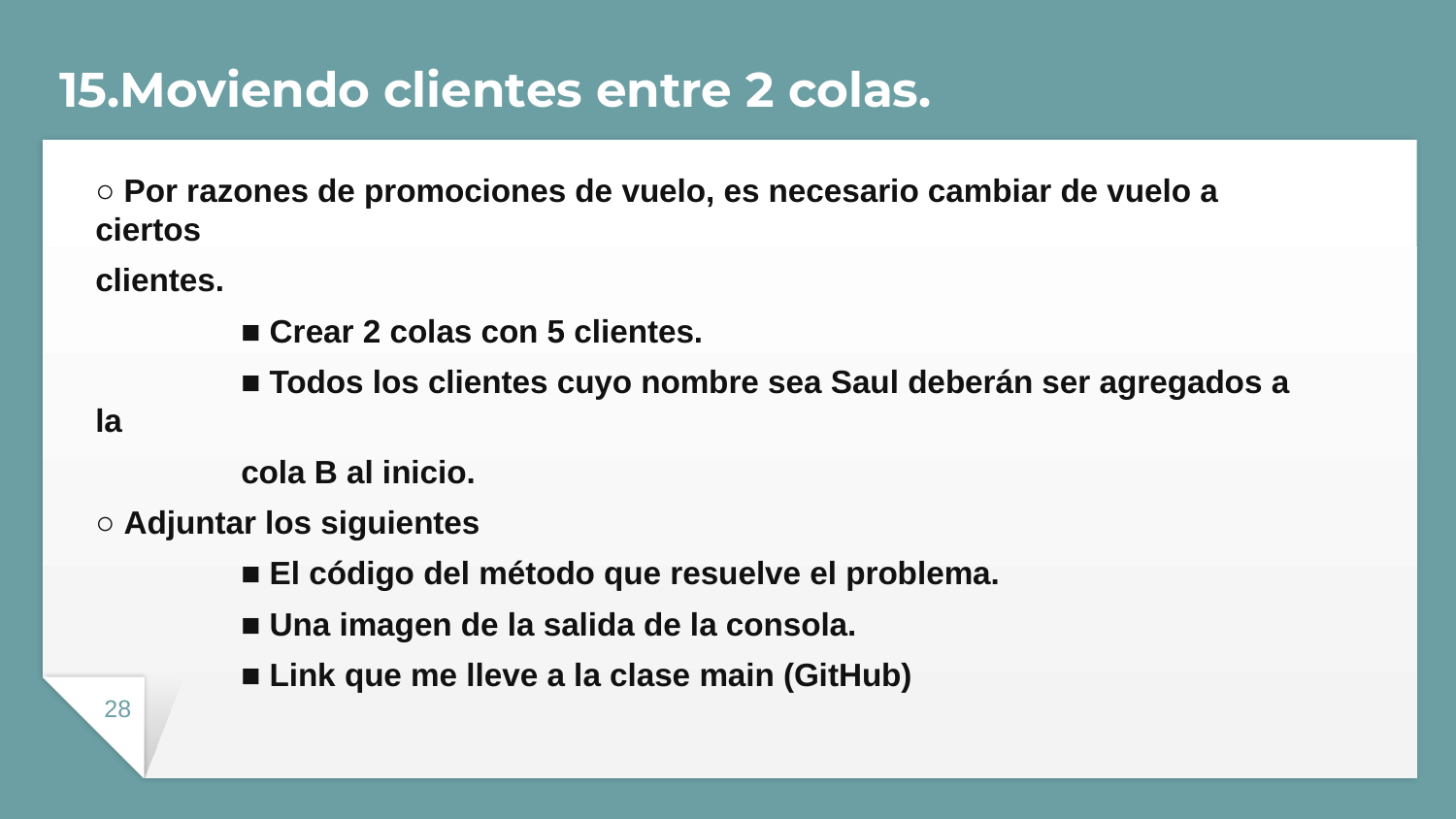

# 15.Moviendo clientes entre 2 colas.
○ Por razones de promociones de vuelo, es necesario cambiar de vuelo a ciertos
clientes.
	■ Crear 2 colas con 5 clientes.
	■ Todos los clientes cuyo nombre sea Saul deberán ser agregados a la
	cola B al inicio.
○ Adjuntar los siguientes
	■ El código del método que resuelve el problema.
	■ Una imagen de la salida de la consola.
	■ Link que me lleve a la clase main (GitHub)
28